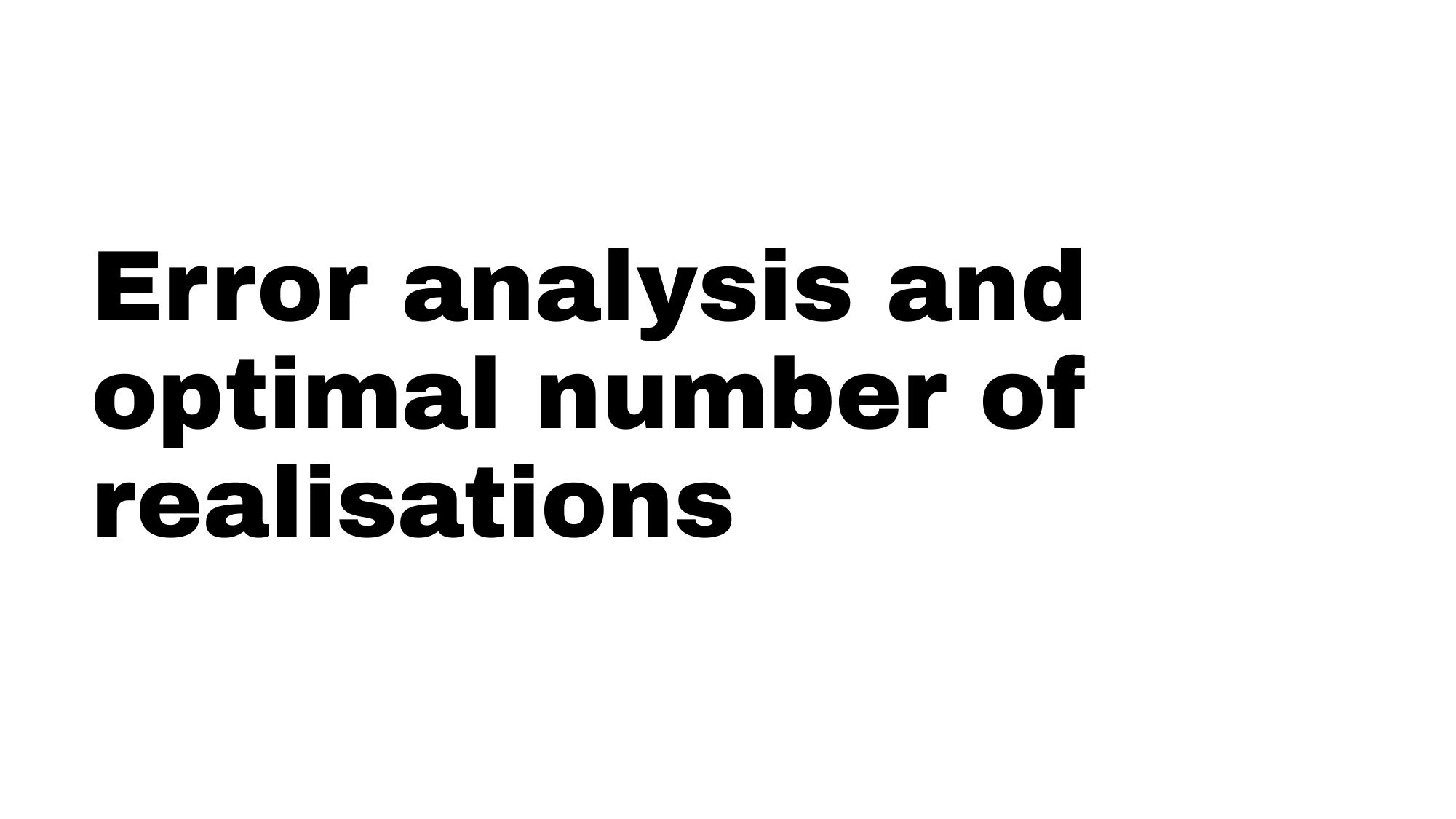

# Error analysis and optimal number of realisations